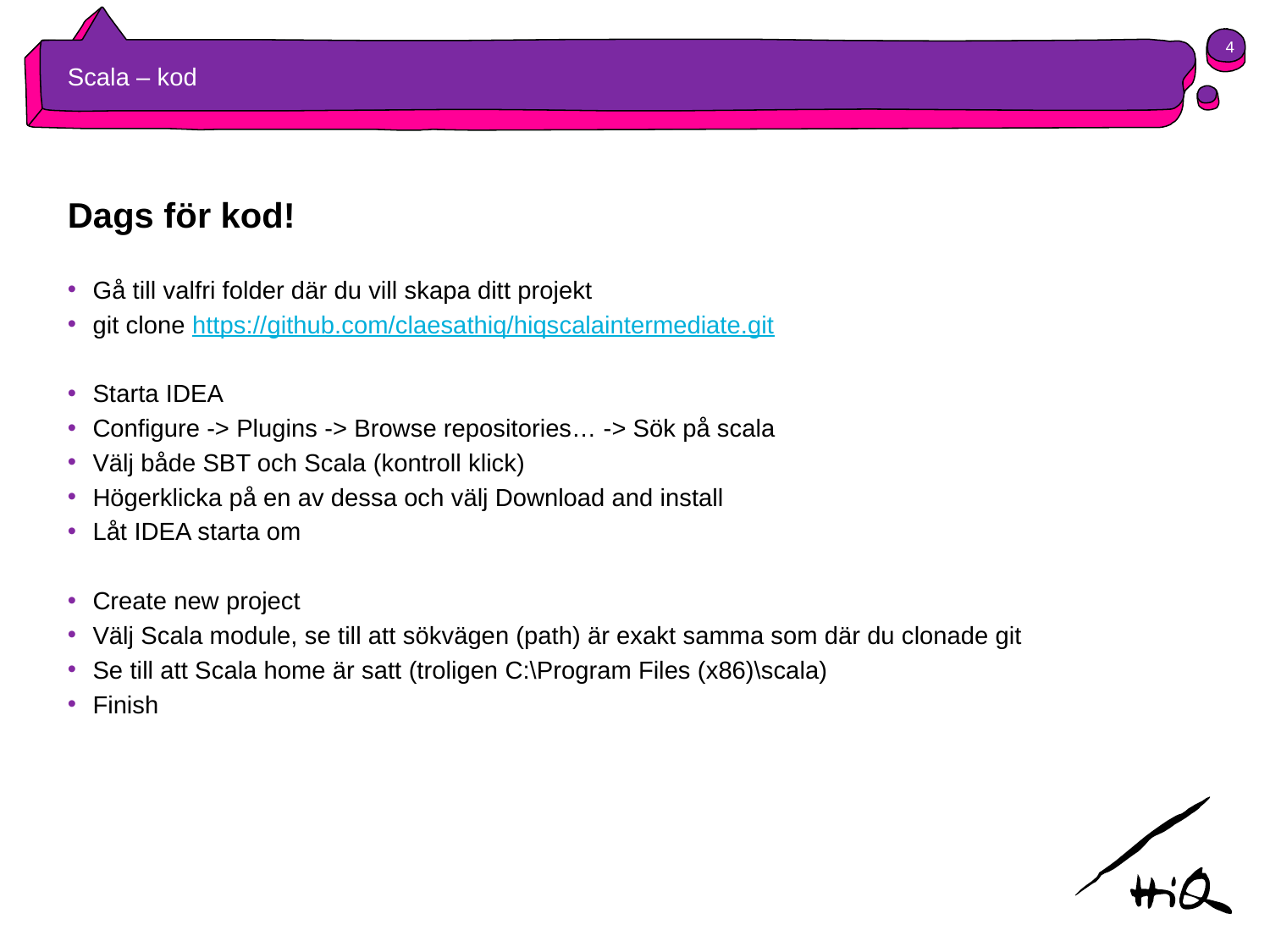

4
# Scala – kod
Dags för kod!

Gå till valfri folder där du vill skapa ditt projekt
git clone https://github.com/claesathiq/hiqscalaintermediate.git

Starta IDEA
Configure -> Plugins -> Browse repositories… -> Sök på scala
Välj både SBT och Scala (kontroll klick)
Högerklicka på en av dessa och välj Download and install
Låt IDEA starta om

Create new project
Välj Scala module, se till att sökvägen (path) är exakt samma som där du clonade git
Se till att Scala home är satt (troligen C:\Program Files (x86)\scala)
Finish